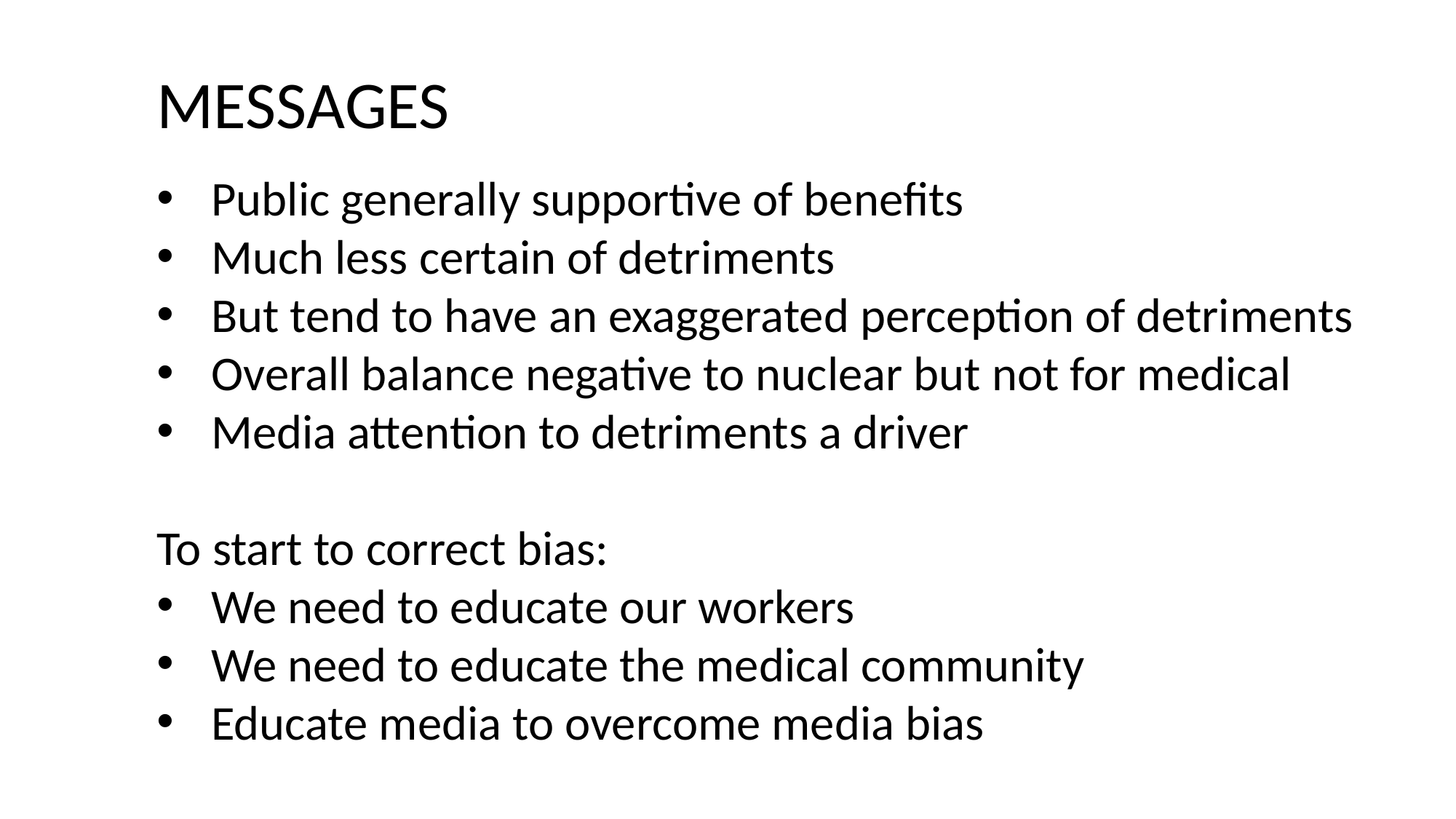

MESSAGES

Public generally supportive of benefits
Much less certain of detriments
But tend to have an exaggerated perception of detriments
Overall balance negative to nuclear but not for medical
Media attention to detriments a driver

To start to correct bias:
We need to educate our workers
We need to educate the medical community
Educate media to overcome media bias